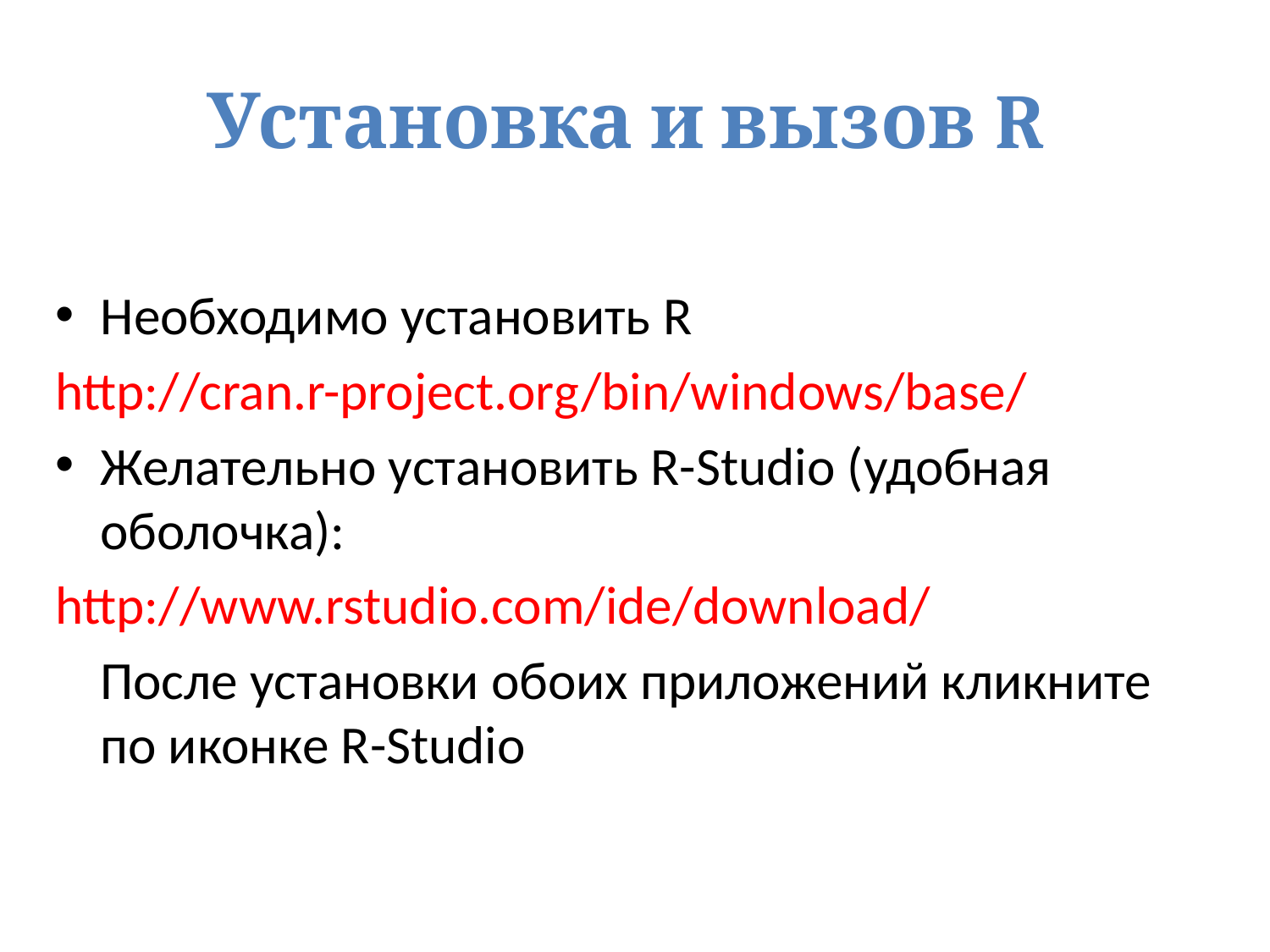

# Установка и вызов R
Необходимо установить R
http://cran.r-project.org/bin/windows/base/
Желательно установить R-Studio (удобная оболочка):
http://www.rstudio.com/ide/download/
	После установки обоих приложений кликните по иконке R-Studio